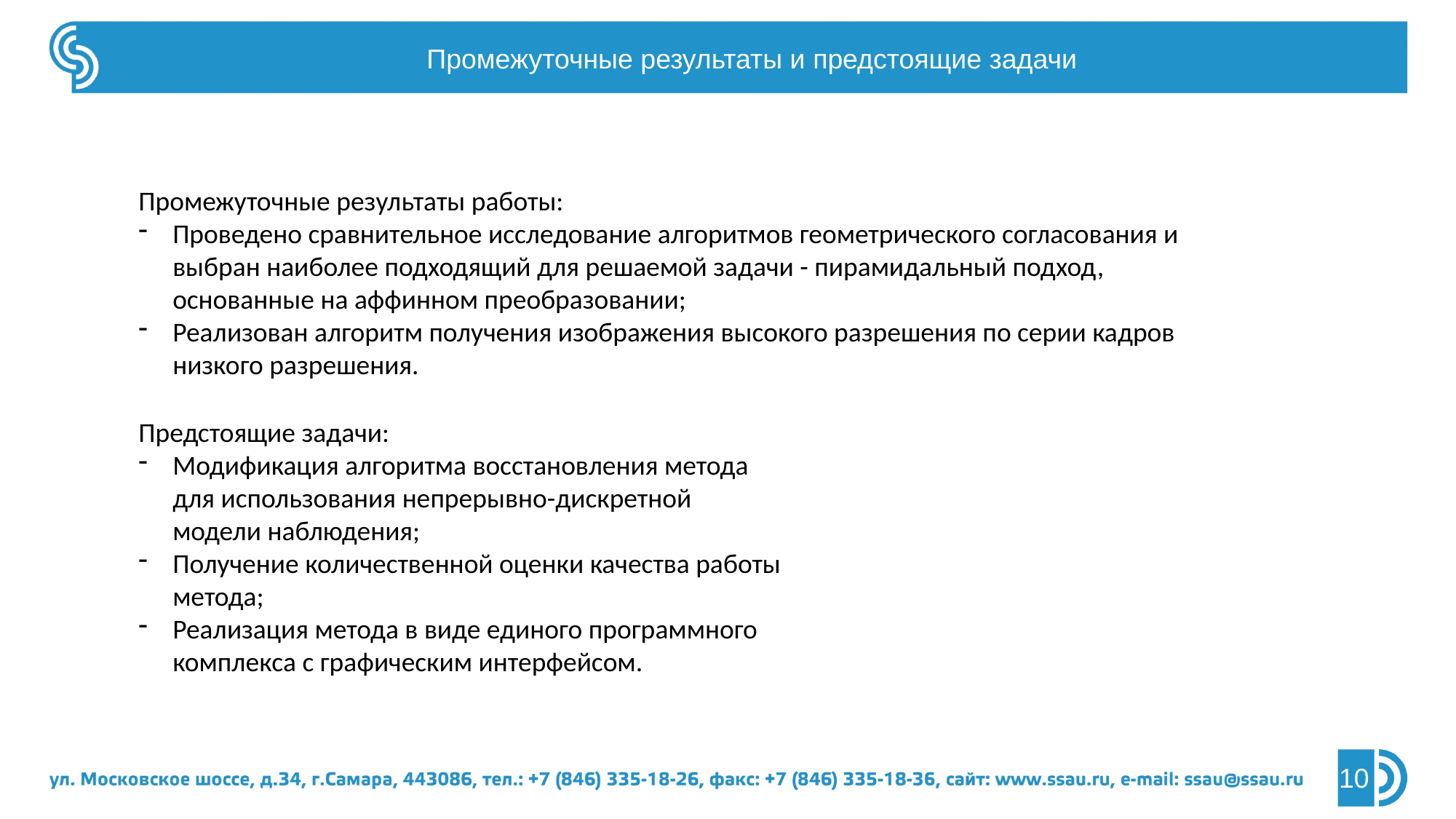

Промежуточные результаты и предстоящие задачи
Промежуточные результаты работы:
Проведено сравнительное исследование алгоритмов геометрического согласования и выбран наиболее подходящий для решаемой задачи - пирамидальный подход, основанные на аффинном преобразовании;
Реализован алгоритм получения изображения высокого разрешения по серии кадров низкого разрешения.
Предстоящие задачи:
Модификация алгоритма восстановления метода для использования непрерывно-дискретной модели наблюдения;
Получение количественной оценки качества работы метода;
Реализация метода в виде единого программного комплекса с графическим интерфейсом.
10